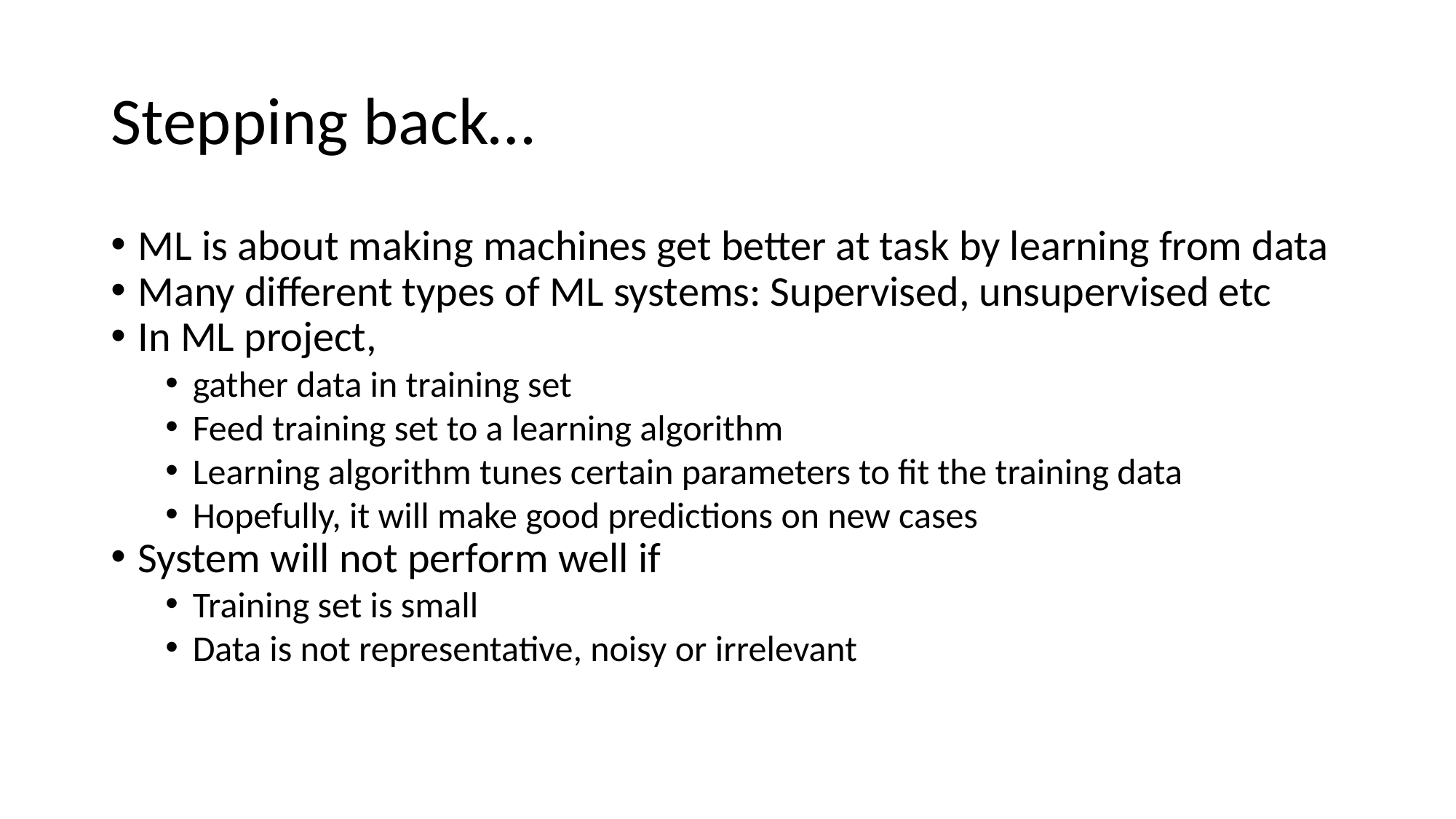

Stepping back…
ML is about making machines get better at task by learning from data
Many different types of ML systems: Supervised, unsupervised etc
In ML project,
gather data in training set
Feed training set to a learning algorithm
Learning algorithm tunes certain parameters to fit the training data
Hopefully, it will make good predictions on new cases
System will not perform well if
Training set is small
Data is not representative, noisy or irrelevant